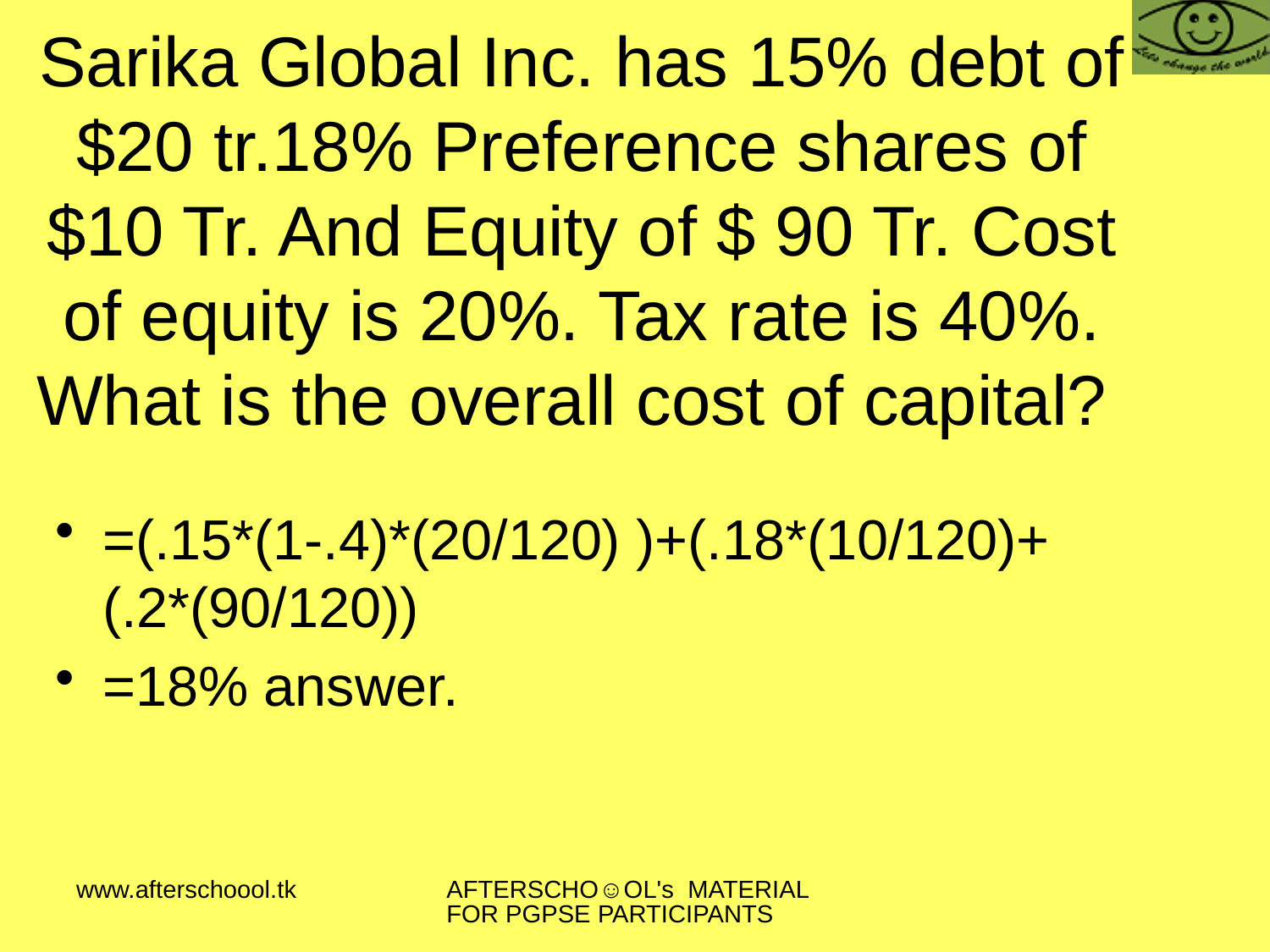

# Sarika Global Inc. has 15% debt of $20 tr.18% Preference shares of $10 Tr. And Equity of $ 90 Tr. Cost of equity is 20%. Tax rate is 40%. What is the overall cost of capital?
=(.15*(1-.4)*(20/120) )+(.18*(10/120)+(.2*(90/120))
=18% answer.
www.afterschoool.tk
AFTERSCHO☺OL's  MATERIAL FOR PGPSE PARTICIPANTS